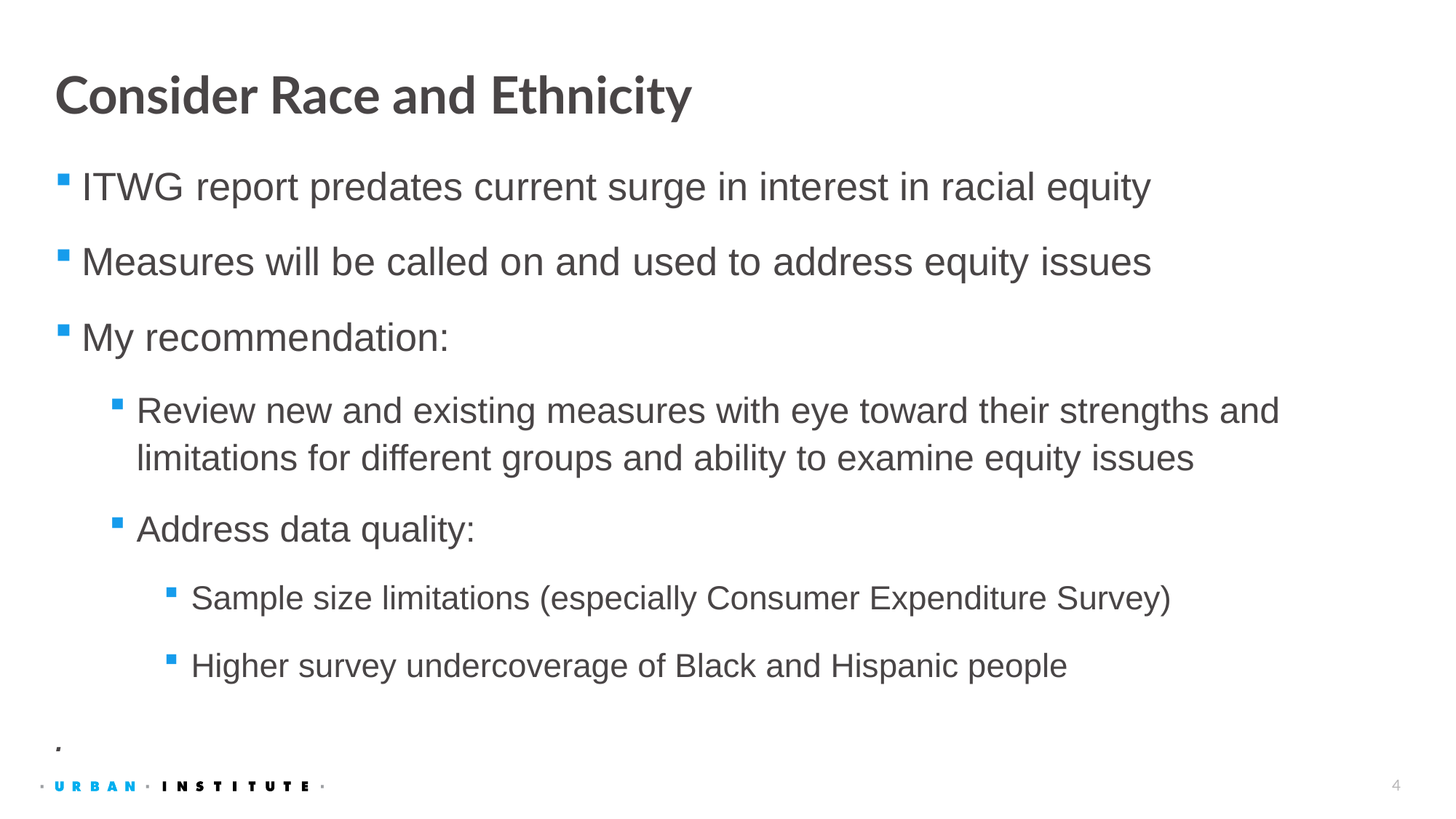

# Consider Race and Ethnicity
ITWG report predates current surge in interest in racial equity
Measures will be called on and used to address equity issues
My recommendation:
Review new and existing measures with eye toward their strengths and limitations for different groups and ability to examine equity issues
Address data quality:
Sample size limitations (especially Consumer Expenditure Survey)
Higher survey undercoverage of Black and Hispanic people
.
4